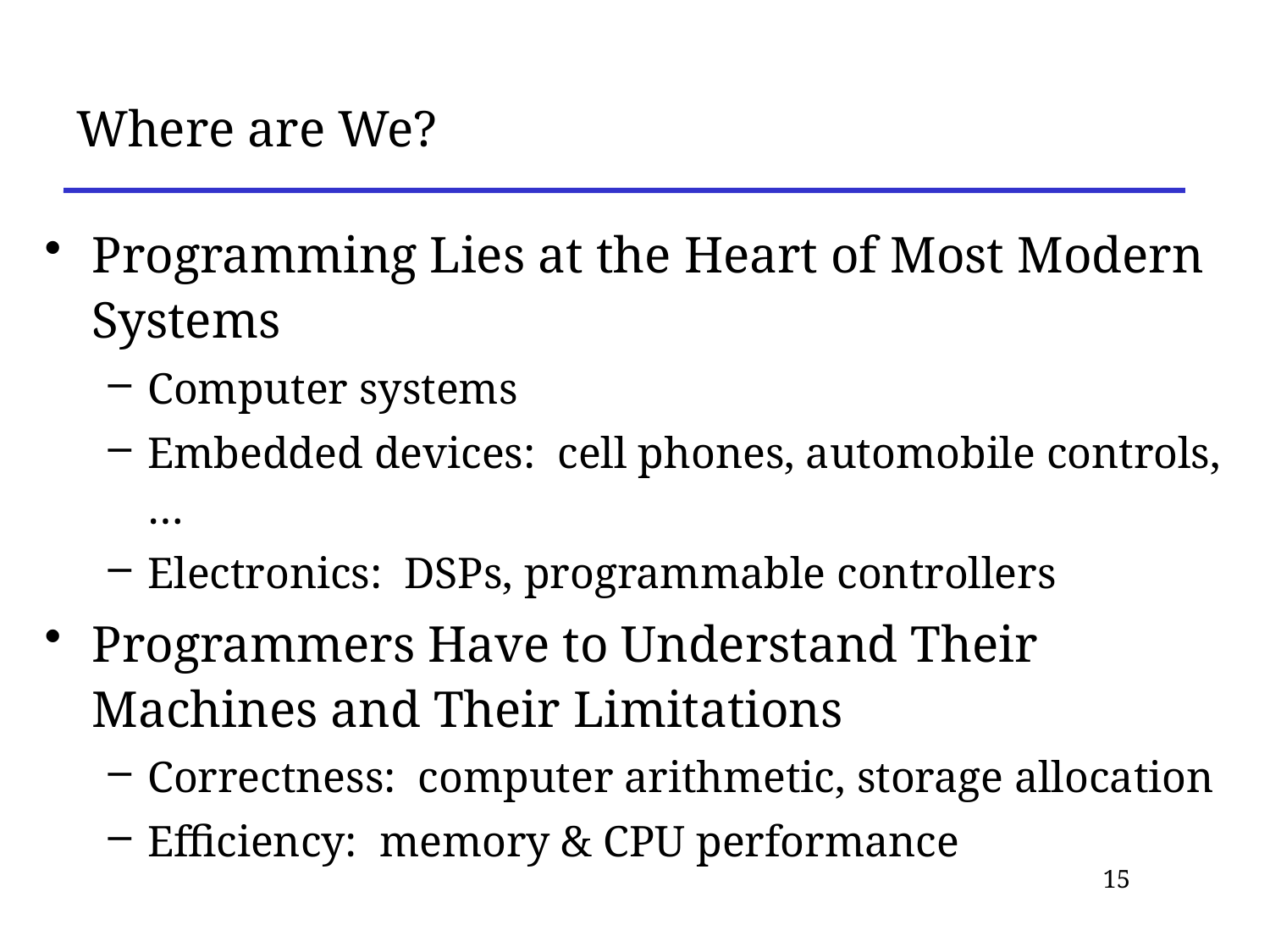

# Where are We?
Programming Lies at the Heart of Most Modern Systems
Computer systems
Embedded devices:  cell phones, automobile controls, …
Electronics:  DSPs, programmable controllers
Programmers Have to Understand Their Machines and Their Limitations
Correctness:  computer arithmetic, storage allocation
Efficiency:  memory & CPU performance
15